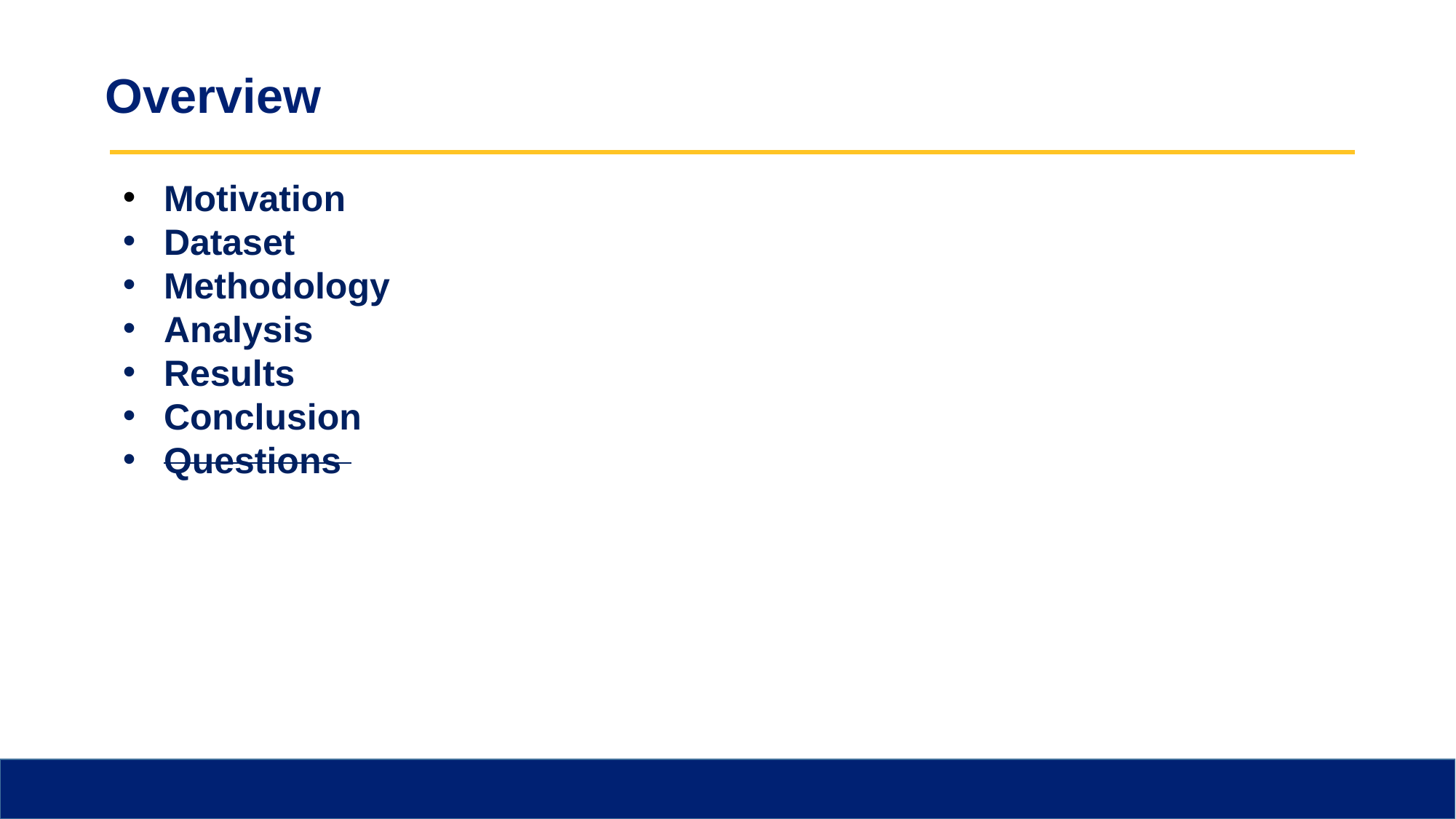

# Overview
Motivation
Dataset
Methodology
Analysis
Results
Conclusion
Questions
2